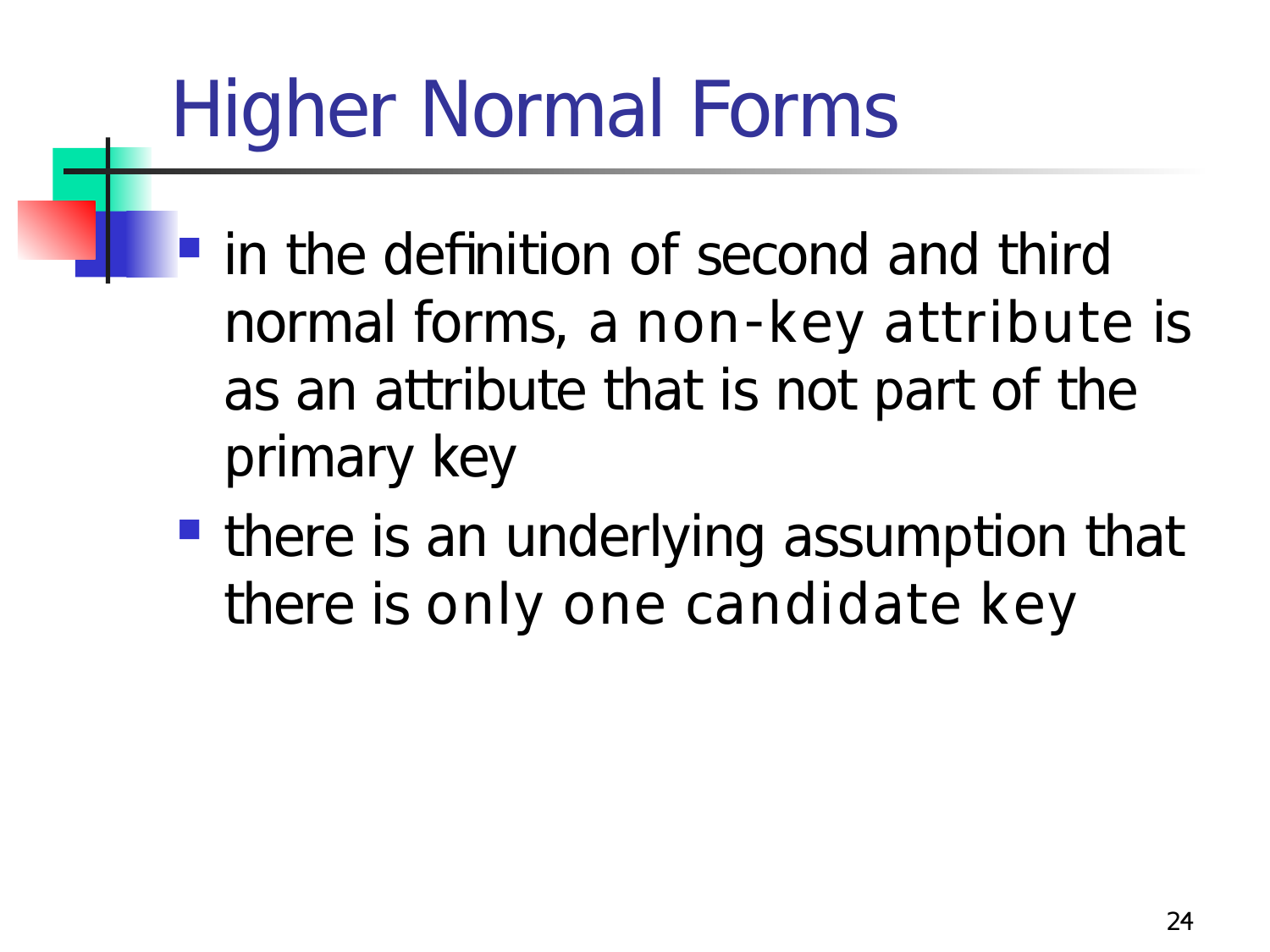

# Higher Normal Forms
in the definition of second and third normal forms, a non-key attribute is as an attribute that is not part of the primary key
there is an underlying assumption that there is only one candidate key

24